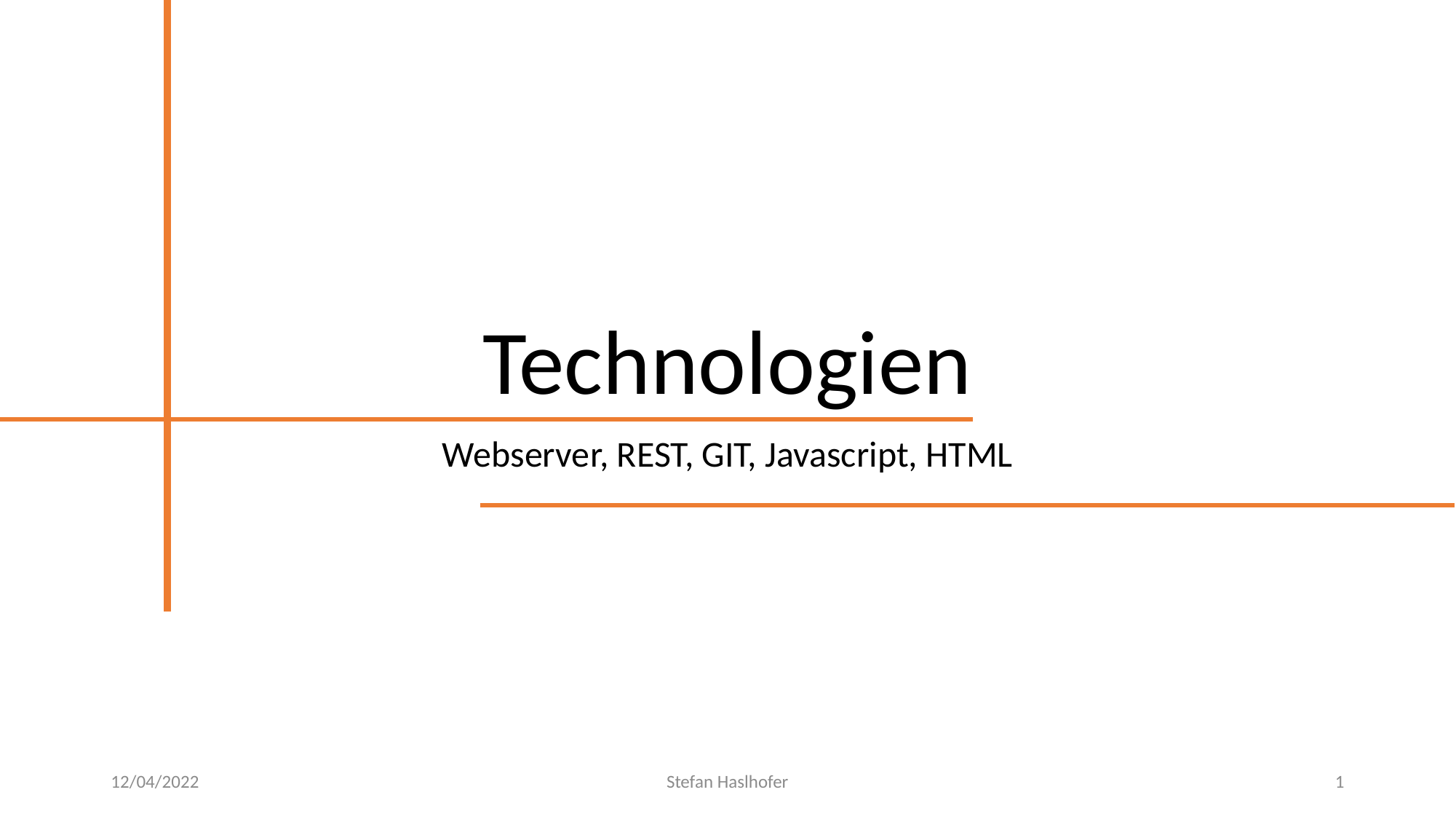

# Technologien
Webserver, REST, GIT, Javascript, HTML
12/04/2022
Stefan Haslhofer
1